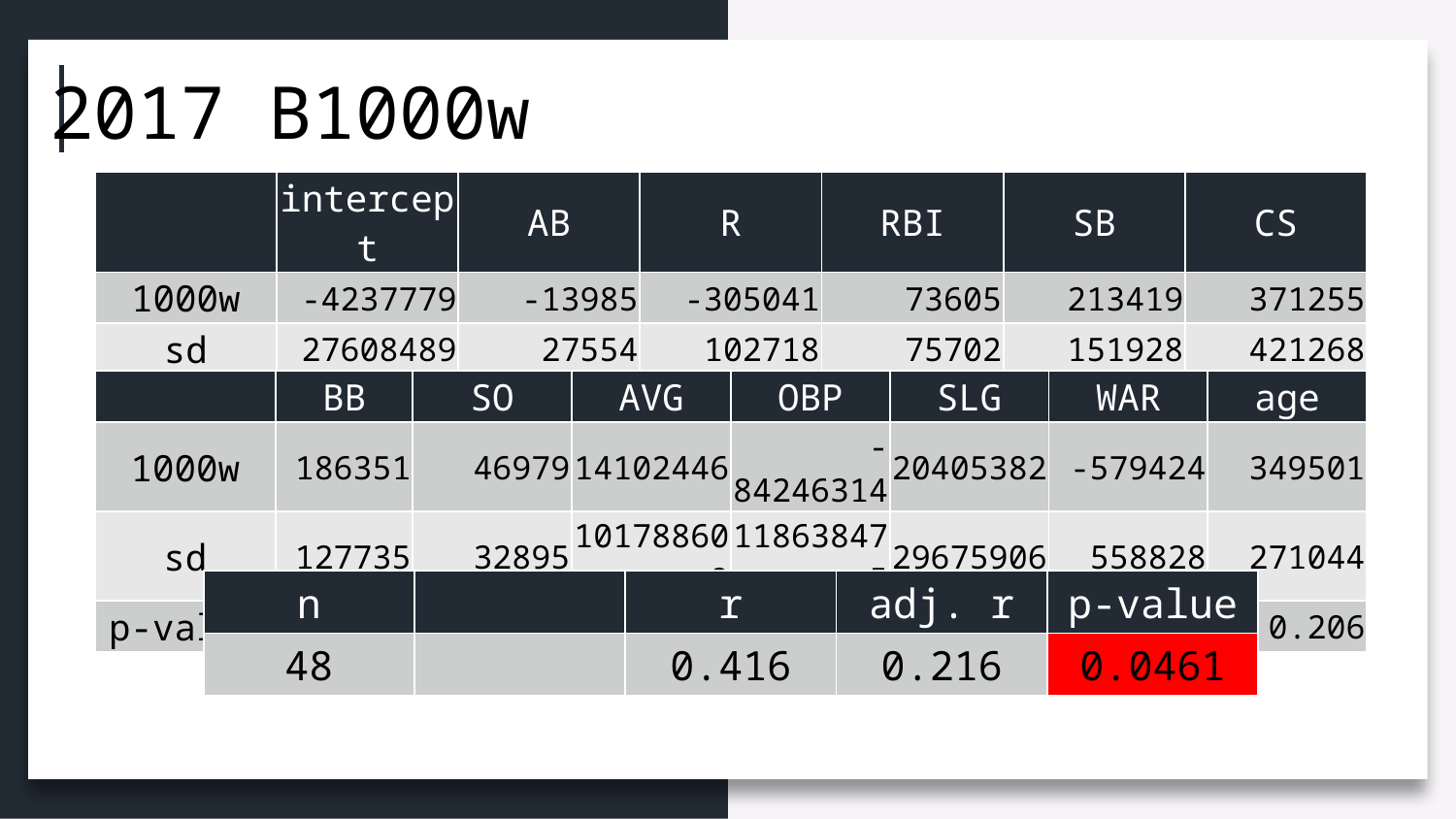

2017 B1000w
|  | intercept | AB | R | RBI | SB | CS |
| --- | --- | --- | --- | --- | --- | --- |
| 1000w | -4237779 | -13985 | -305041 | 73605 | 213419 | 371255 |
| sd | 27608489 | 27554 | 102718 | 75702 | 151928 | 421268 |
| p-value | 0.879 | 0.615 | 0.00535 | 0.338 | 0.169 | 0.384 |
|  | BB | SO | AVG | OBP | SLG | WAR | age |
| --- | --- | --- | --- | --- | --- | --- | --- |
| 1000w | 186351 | 46979 | 14102446 | -84246314 | 20405382 | -579424 | 349501 |
| sd | 127735 | 32895 | 101788609 | 118638475 | 29675906 | 558828 | 271044 |
| p-value | 9.154 | 0.162 | 0.175 | 0.482 | 0.496 | 0.307 | 0.206 |
| n |  | r | adj. r | p-value |
| --- | --- | --- | --- | --- |
| 48 |  | 0.416 | 0.216 | 0.0461 |